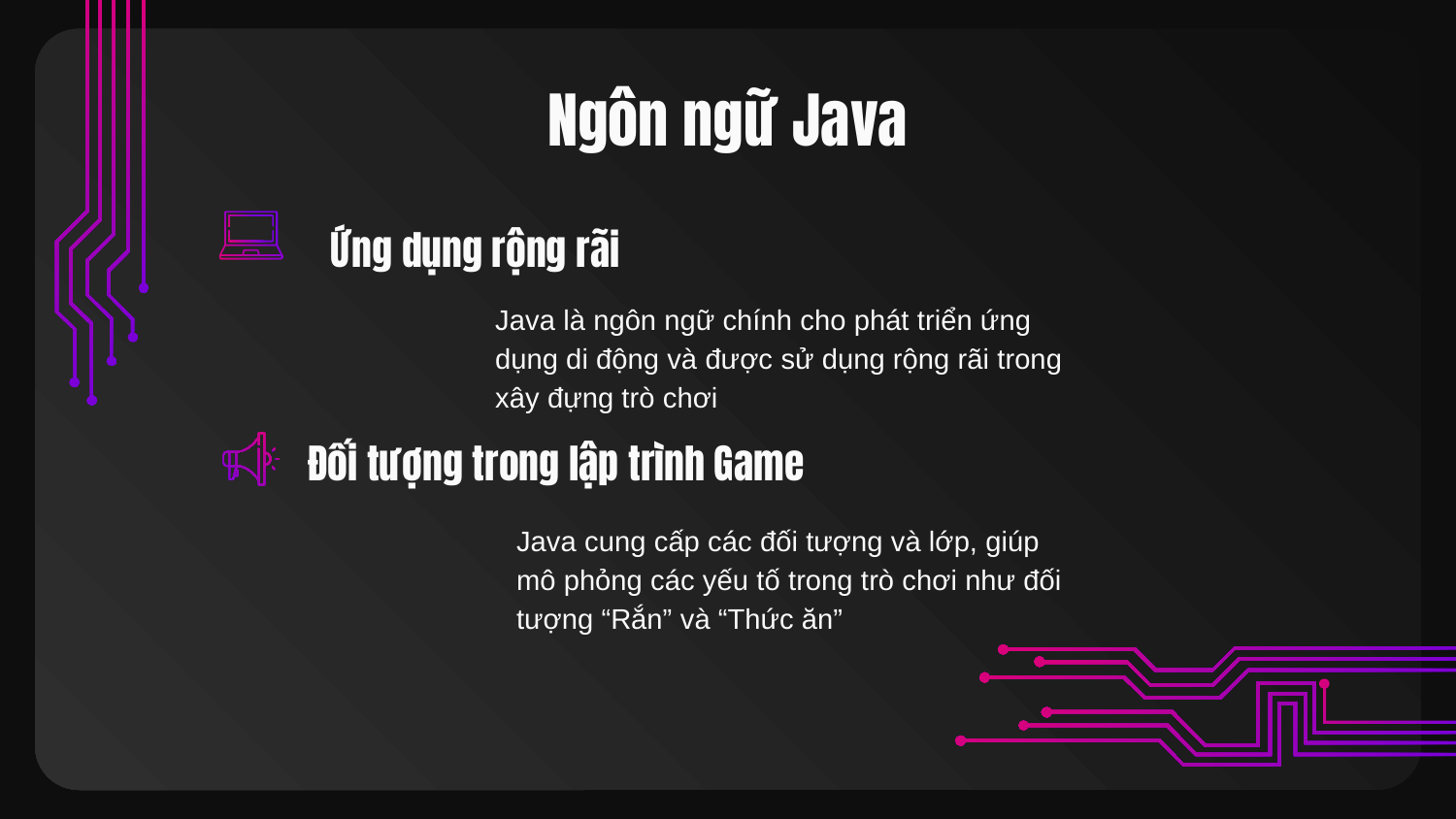

# Ngôn ngữ Java
Ứng dụng rộng rãi

Java là ngôn ngữ chính cho phát triển ứng dụng di động và được sử dụng rộng rãi trong xây đựng trò chơi
Đối tượng trong lập trình Game

Java cung cấp các đối tượng và lớp, giúp mô phỏng các yếu tố trong trò chơi như đối tượng “Rắn” và “Thức ăn”